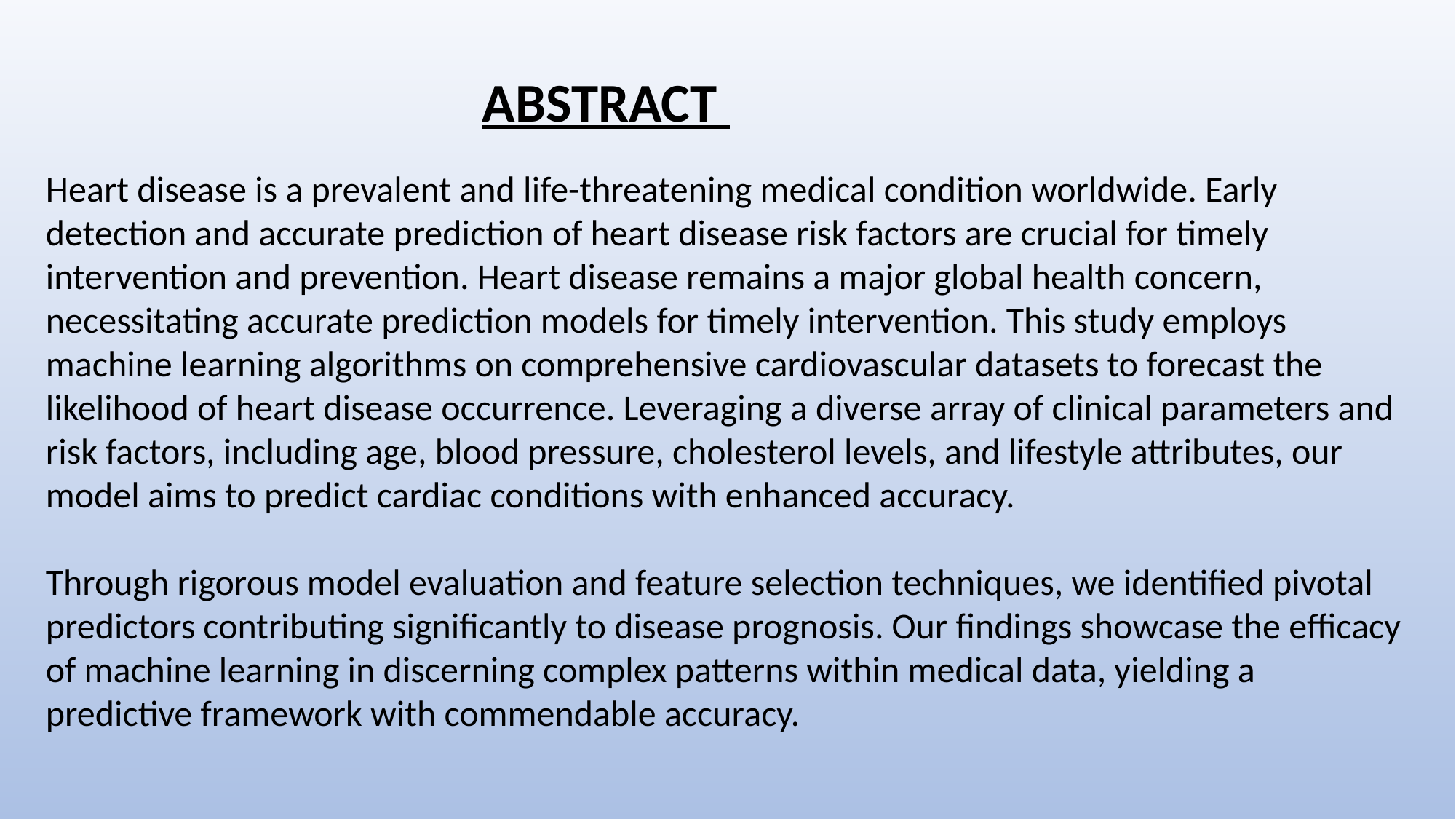

ABSTRACT

Heart disease is a prevalent and life-threatening medical condition worldwide. Early detection and accurate prediction of heart disease risk factors are crucial for timely intervention and prevention. Heart disease remains a major global health concern, necessitating accurate prediction models for timely intervention. This study employs machine learning algorithms on comprehensive cardiovascular datasets to forecast the likelihood of heart disease occurrence. Leveraging a diverse array of clinical parameters and risk factors, including age, blood pressure, cholesterol levels, and lifestyle attributes, our model aims to predict cardiac conditions with enhanced accuracy.

Through rigorous model evaluation and feature selection techniques, we identified pivotal predictors contributing significantly to disease prognosis. Our findings showcase the efficacy of machine learning in discerning complex patterns within medical data, yielding a predictive framework with commendable accuracy.